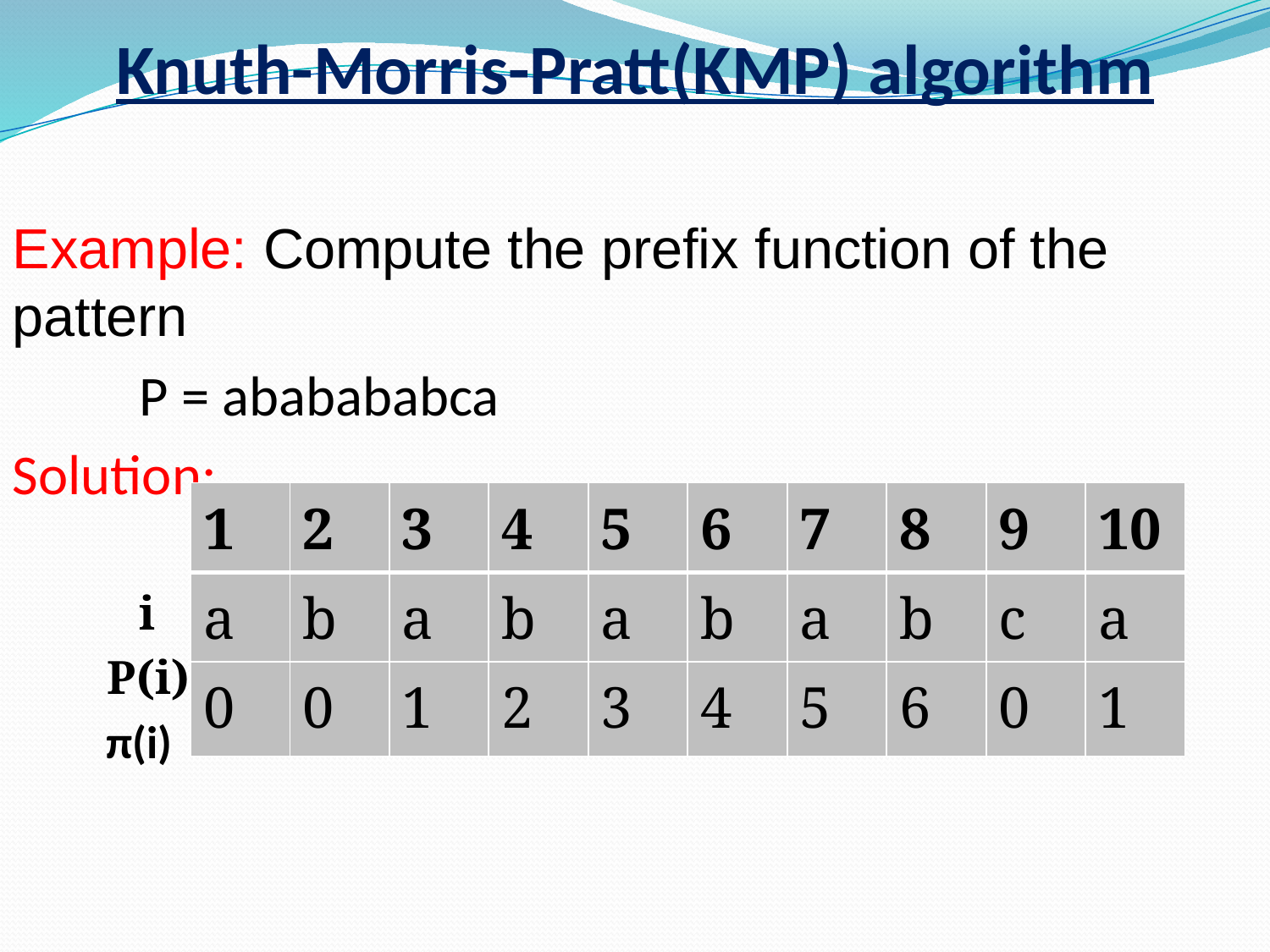

# Knuth-Morris-Pratt(KMP) algorithm

Example: Compute the prefix function of the pattern
	P = ababababca
Solution:

	i
        P(i)
         π(i)
| 1 | 2 | 3 | 4 | 5 | 6 | 7 | 8 | 9 | 10 |
| --- | --- | --- | --- | --- | --- | --- | --- | --- | --- |
| a | b | a | b | a | b | a | b | c | a |
| 0 | 0 | 1 | 2 | 3 | 4 | 5 | 6 | 0 | 1 |